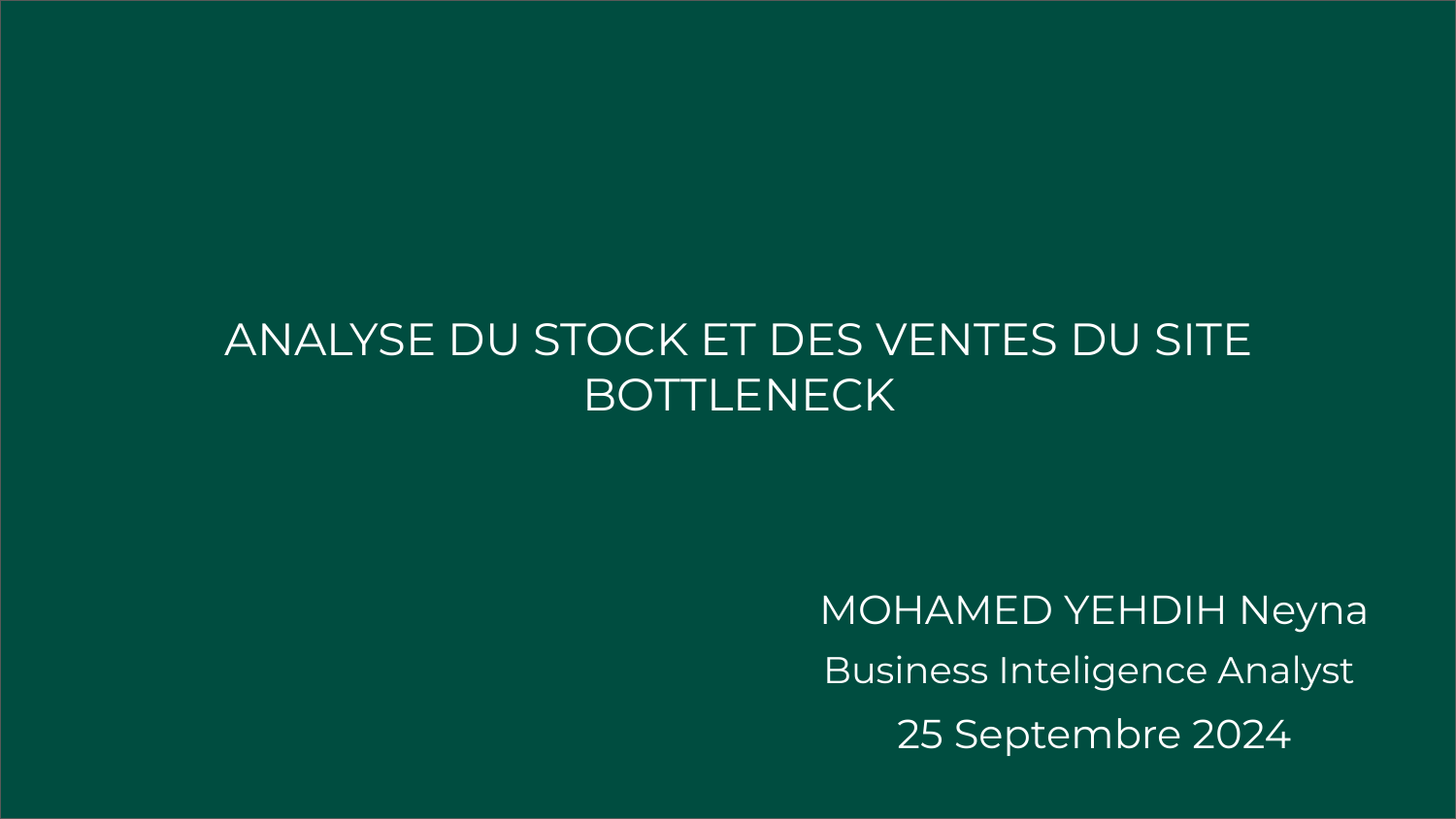

ANALYSE DU STOCK ET DES VENTES DU SITE BOTTLENECK
MOHAMED YEHDIH Neyna
Business Inteligence Analyst
25 Septembre 2024